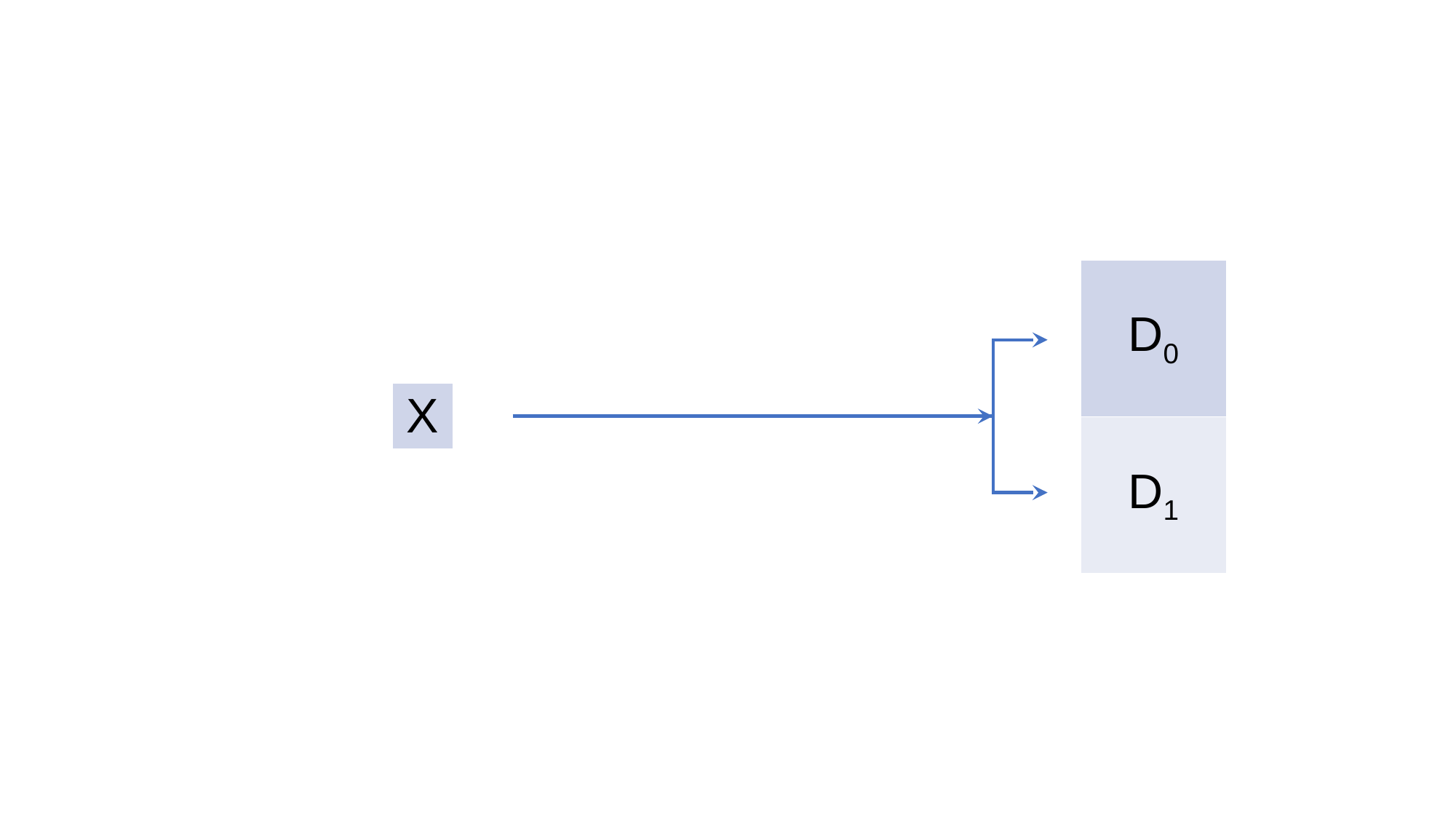

| D0 |
| --- |
| D1 |
| X |
| --- |